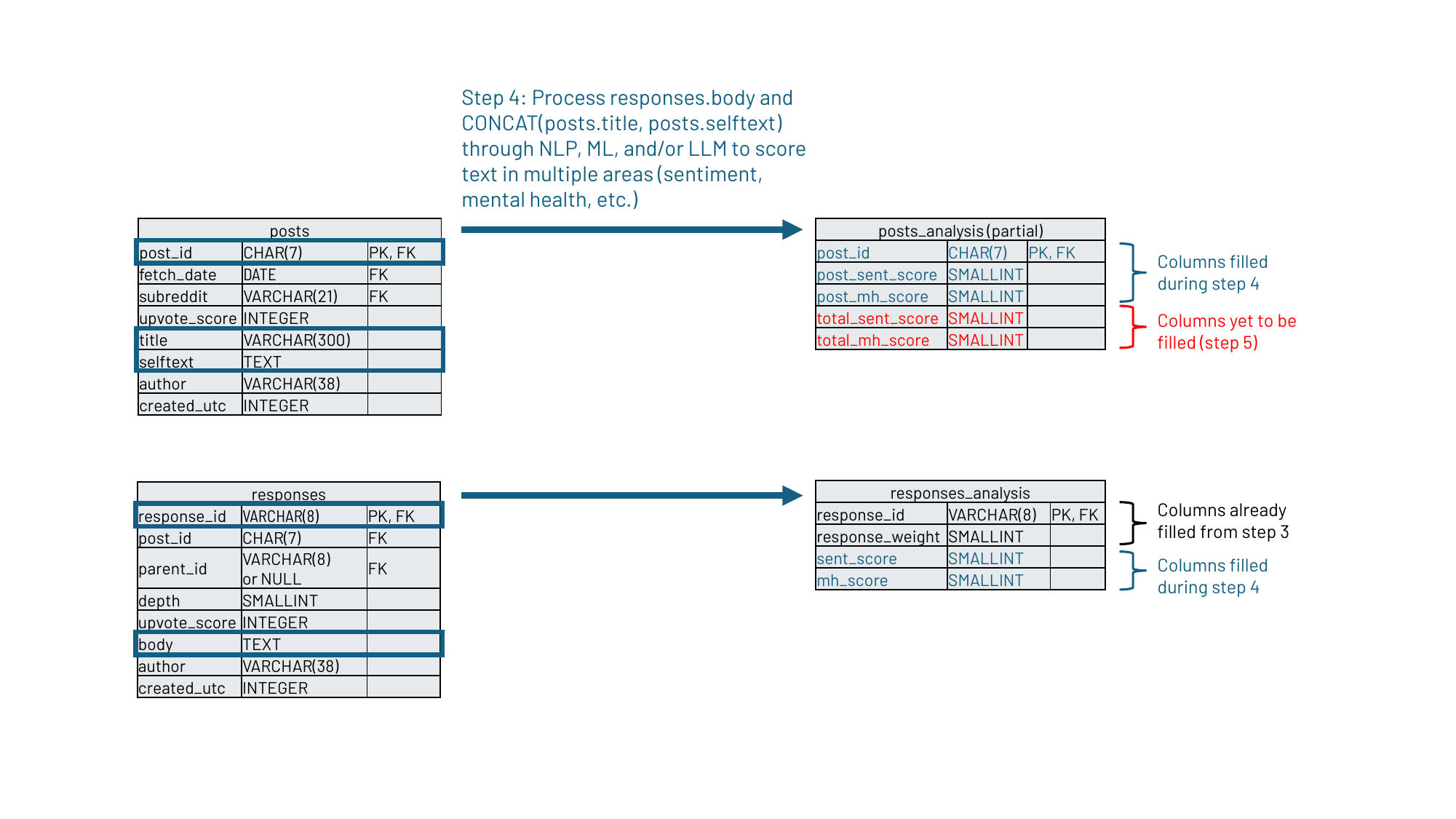

Step 4: Process responses.body and CONCAT(posts.title, posts.selftext) through NLP, ML, and/or LLM to score text in multiple areas (sentiment, mental health, etc.)
| posts |  |  |
| --- | --- | --- |
| post\_id | CHAR(7) | PK, FK |
| fetch\_date | DATE | FK |
| subreddit | VARCHAR(21) | FK |
| upvote\_score | INTEGER |  |
| title | VARCHAR(300) |  |
| selftext | TEXT |  |
| author | VARCHAR(38) |  |
| created\_utc | INTEGER |  |
| posts\_analysis (partial) |  |  |
| --- | --- | --- |
| post\_id | CHAR(7) | PK, FK |
| post\_sent\_score | SMALLINT |  |
| post\_mh\_score | SMALLINT |  |
| total\_sent\_score | SMALLINT |  |
| total\_mh\_score | SMALLINT |  |

Columns filled during step 4
Columns yet to be filled (step 5)

| responses\_analysis |  |  |
| --- | --- | --- |
| response\_id | VARCHAR(8) | PK, FK |
| response\_weight | SMALLINT |  |
| sent\_score | SMALLINT |  |
| mh\_score | SMALLINT |  |
| responses |  |  |
| --- | --- | --- |
| response\_id | VARCHAR(8) | PK, FK |
| post\_id | CHAR(7) | FK |
| parent\_id | VARCHAR(8) or NULL | FK |
| depth | SMALLINT |  |
| upvote\_score | INTEGER |  |
| body | TEXT |  |
| author | VARCHAR(38) |  |
| created\_utc | INTEGER |  |
Columns already filled from step 3

Columns filled during step 4